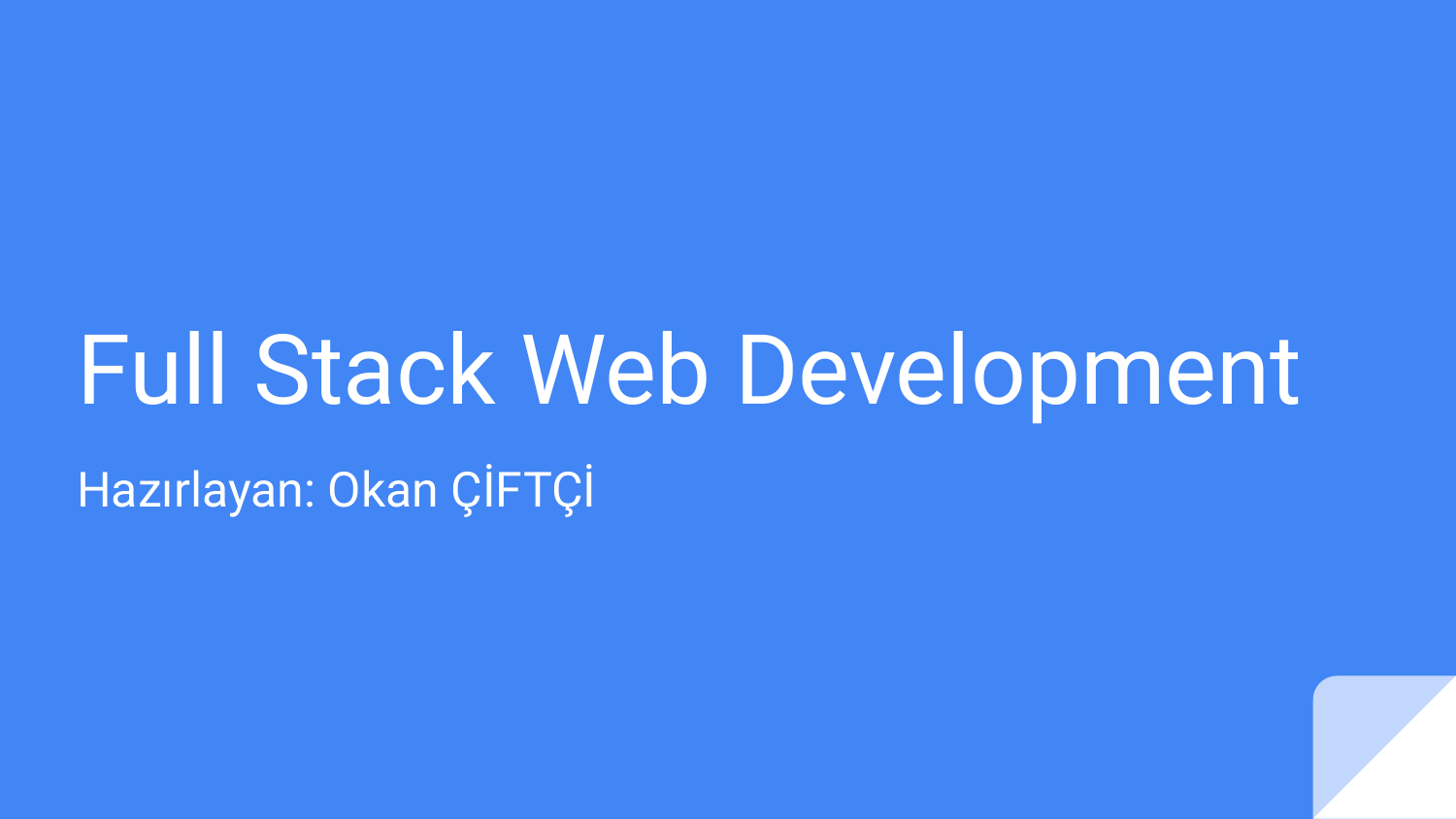

# Full Stack Web Development
Hazırlayan: Okan ÇİFTÇİ